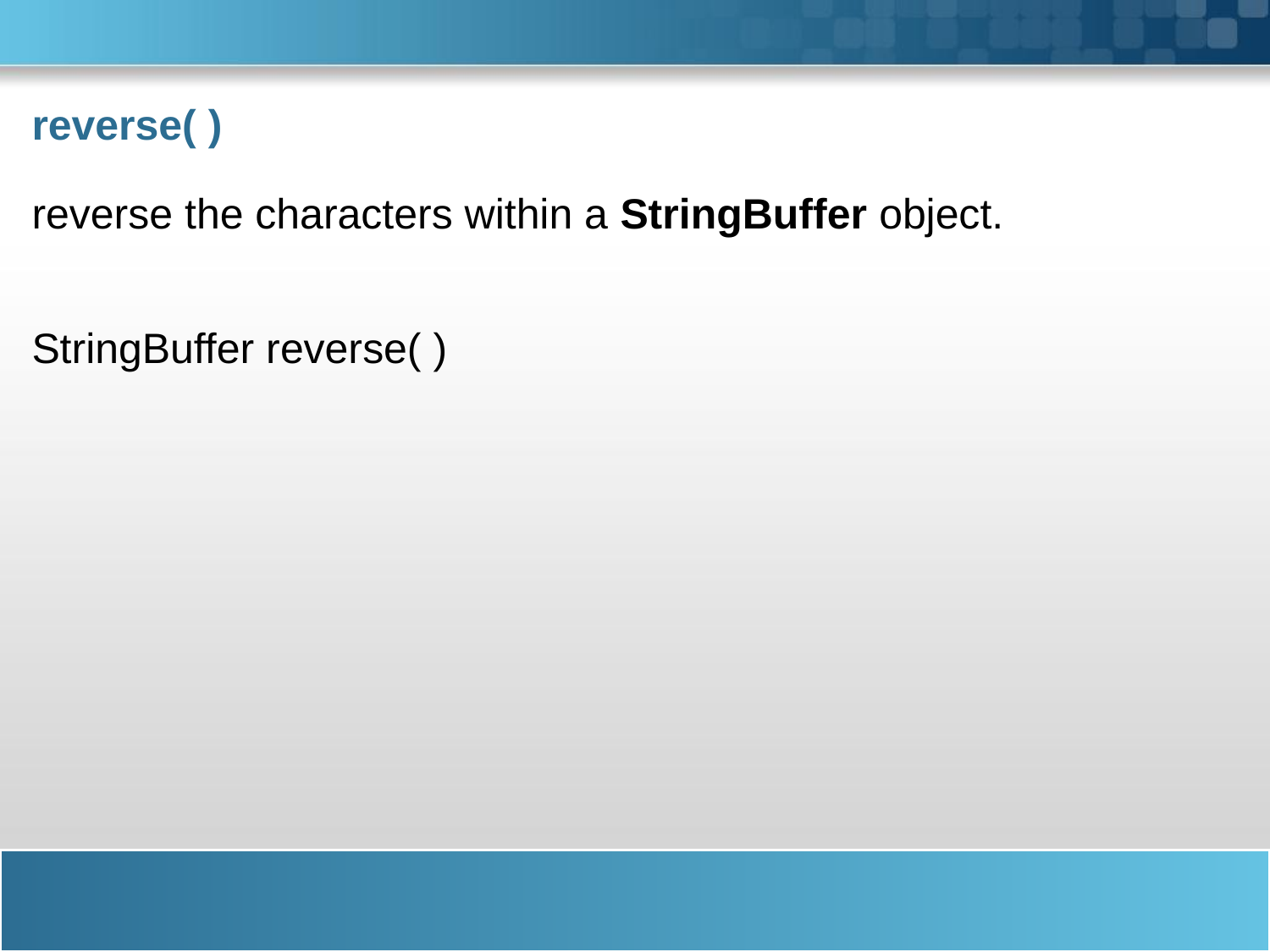

# reverse( )
reverse the characters within a StringBuffer object.

StringBuffer reverse( )